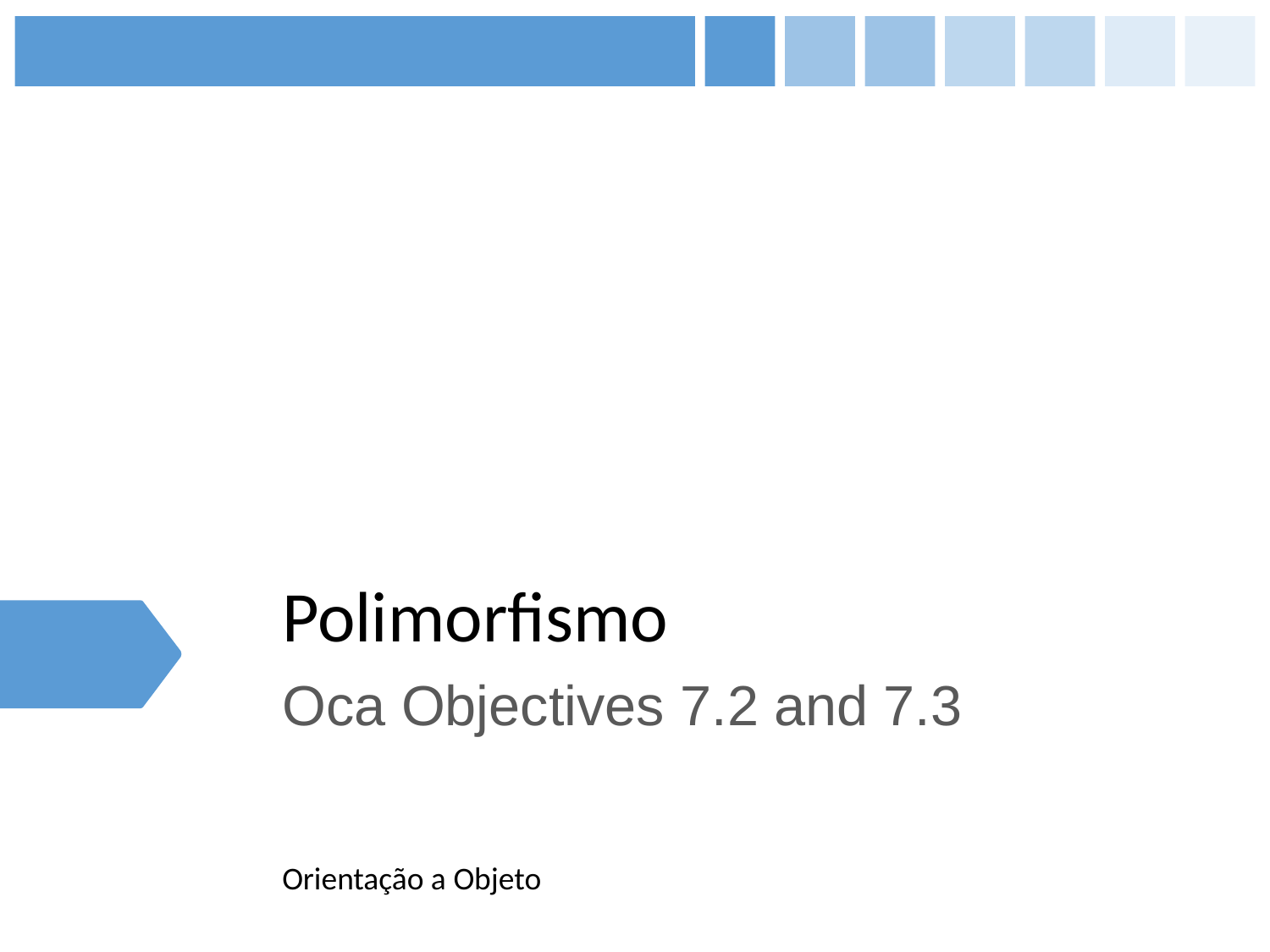

# Polimorfismo
Oca Objectives 7.2 and 7.3
Orientação a Objeto